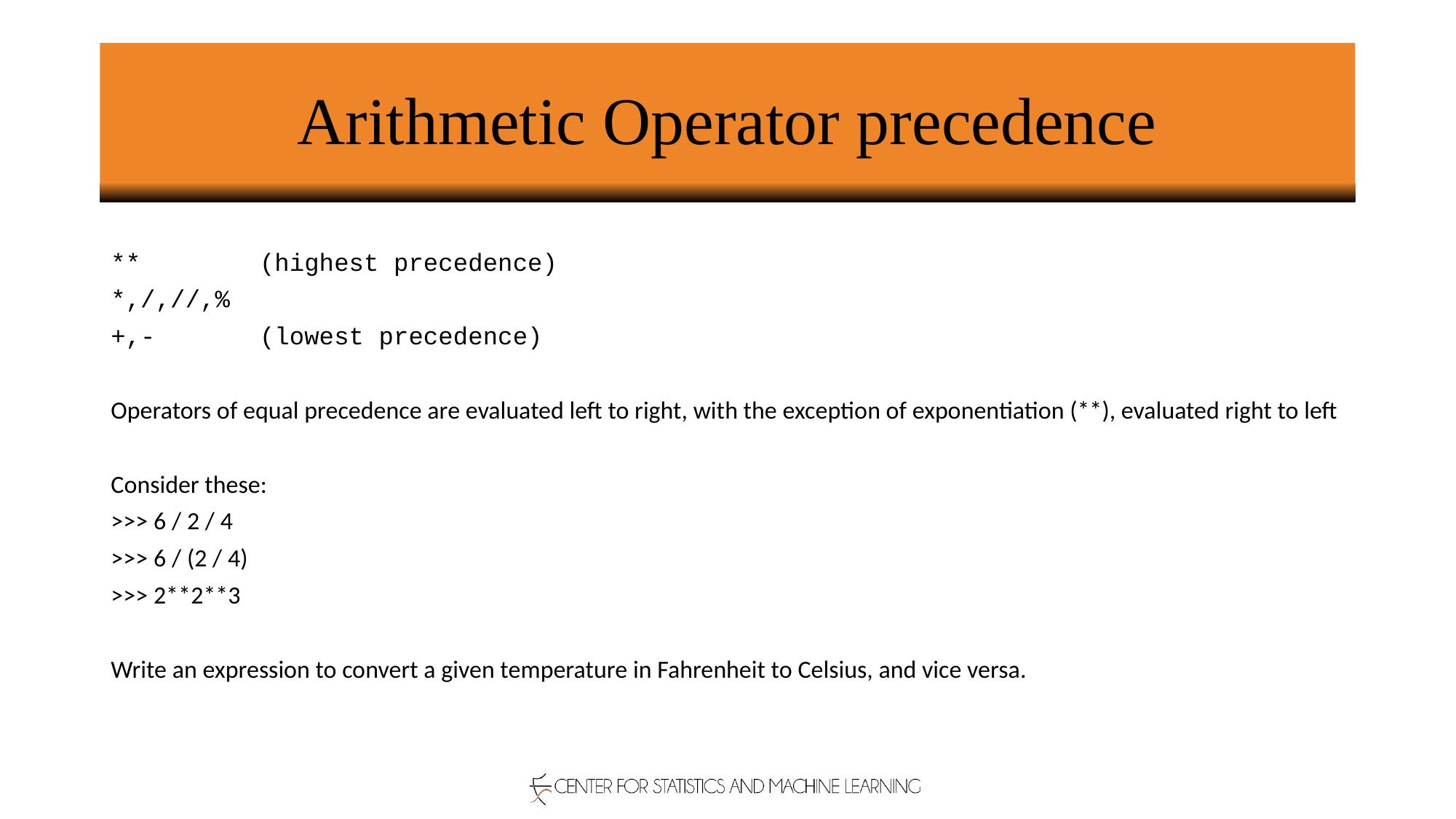

# Arithmetic Operator precedence
**        (highest precedence)
*,/,//,%
+,-       (lowest precedence)

Operators of equal precedence are evaluated left to right, with the exception of exponentiation (**), evaluated right to left

Consider these:
>>> 6 / 2 / 4
>>> 6 / (2 / 4)
>>> 2**2**3

Write an expression to convert a given temperature in Fahrenheit to Celsius, and vice versa.